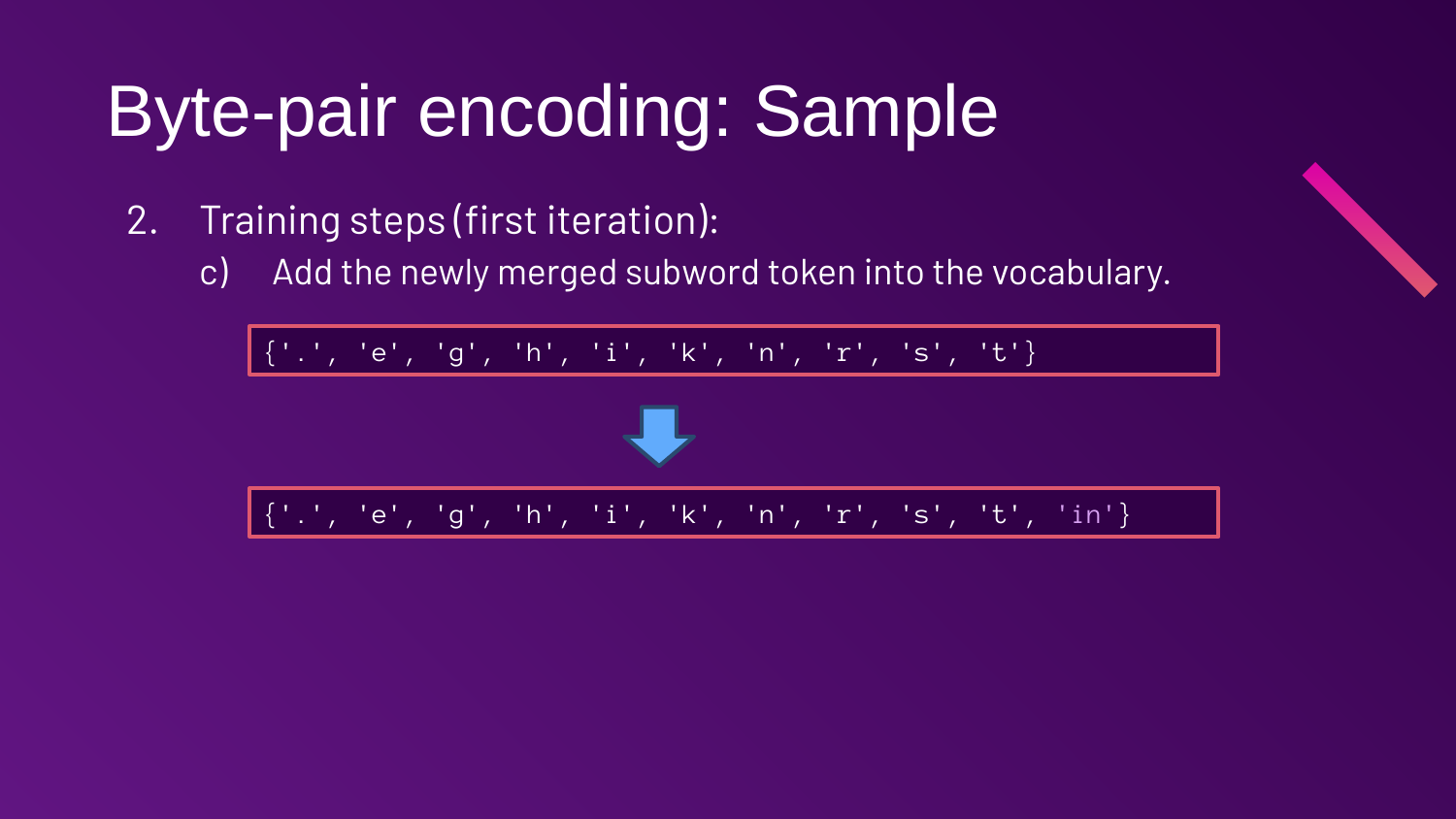

# Byte-pair encoding: Sample
Training steps (first iteration):
Add the newly merged subword token into the vocabulary.
{'.', 'e', 'g', 'h', 'i', 'k', 'n', 'r', 's', 't'}

{'.', 'e', 'g', 'h', 'i', 'k', 'n', 'r', 's', 't', 'in'}